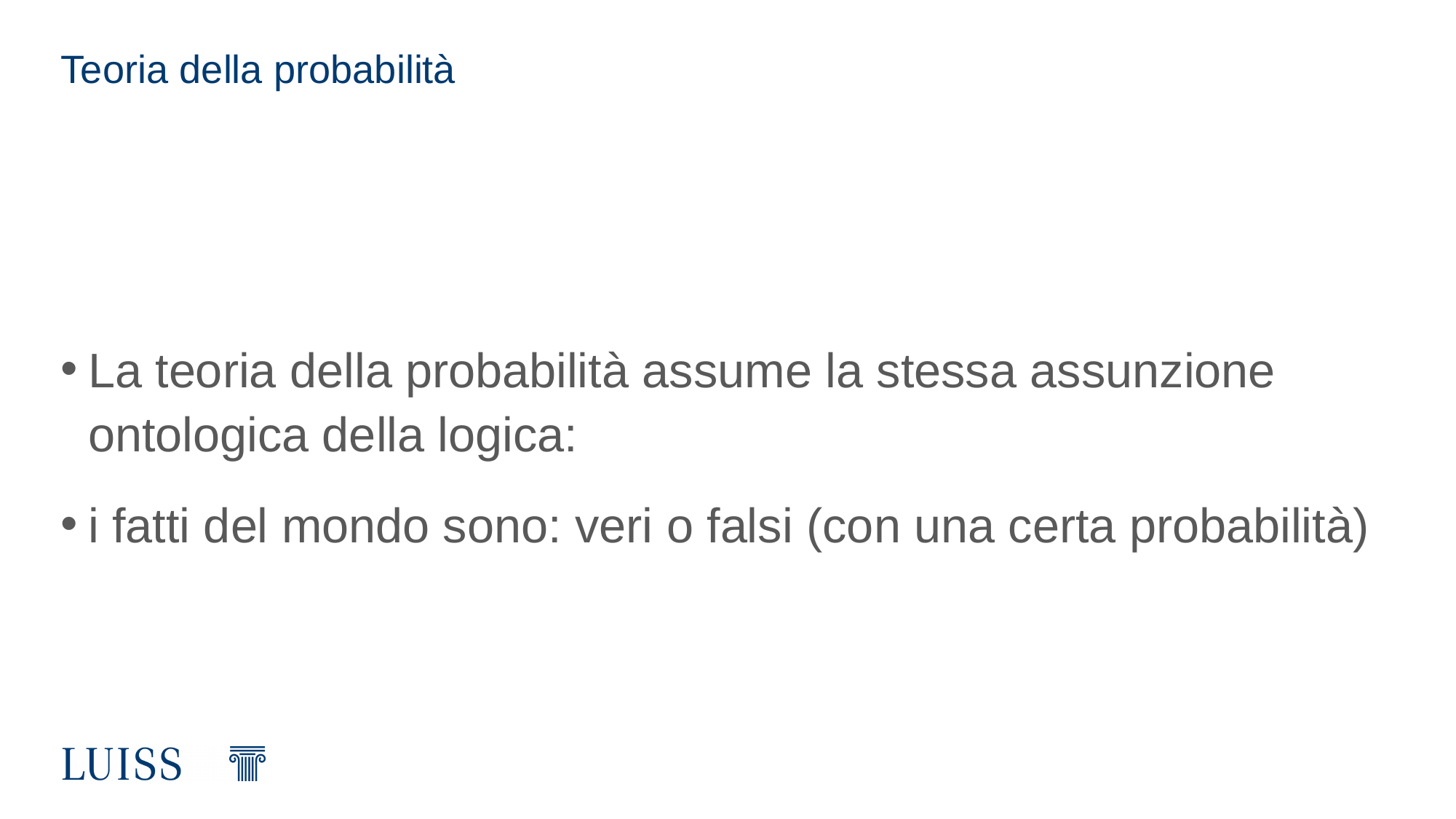

# Teoria della probabilità
La teoria della probabilità assume la stessa assunzione ontologica della logica:
i fatti del mondo sono: veri o falsi (con una certa probabilità)